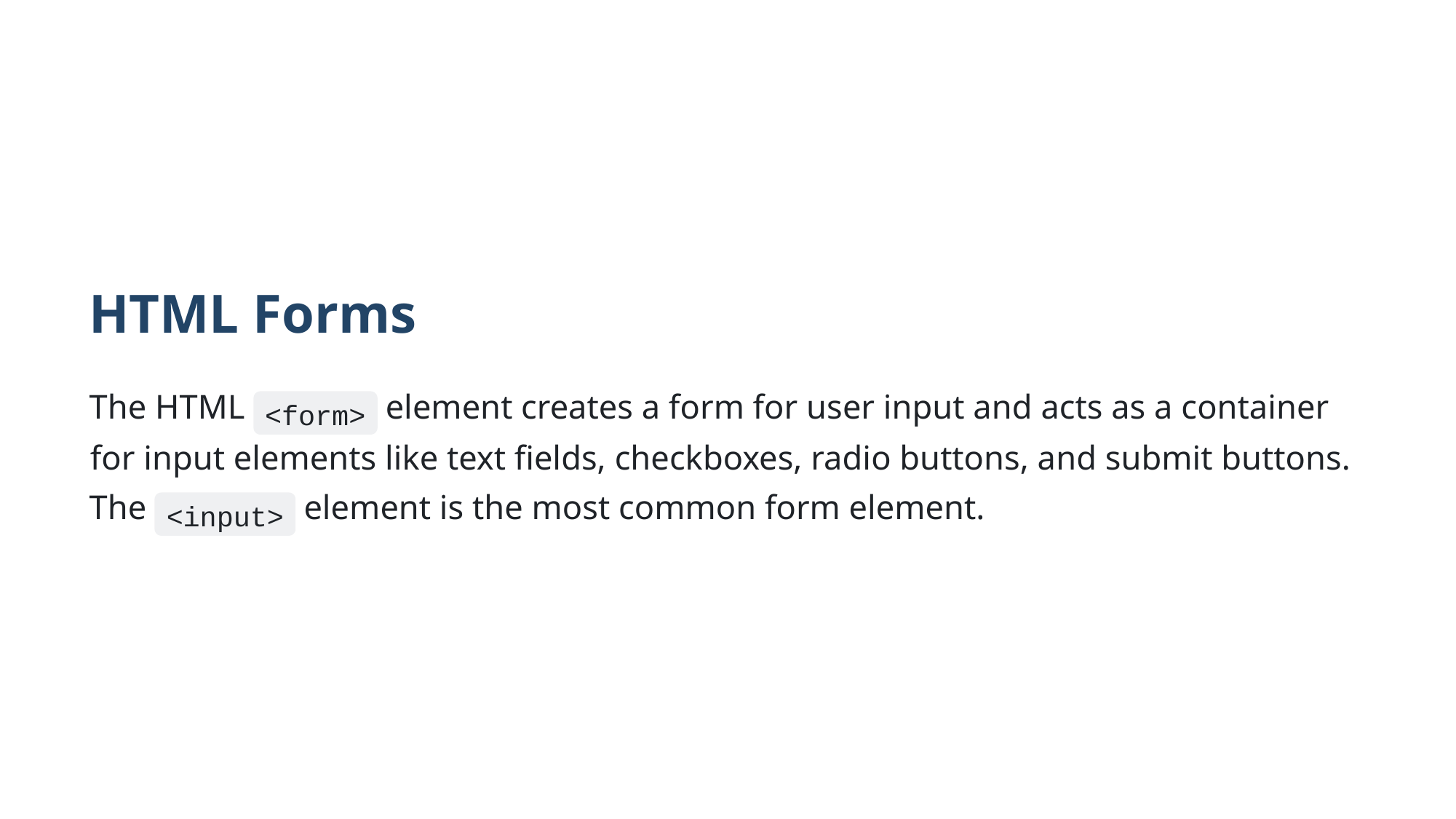

HTML Forms
The HTML
 element creates a form for user input and acts as a container

<form>
for input elements like text ﬁelds, checkboxes, radio buttons, and submit buttons.
The
 element is the most common form element.

<input>